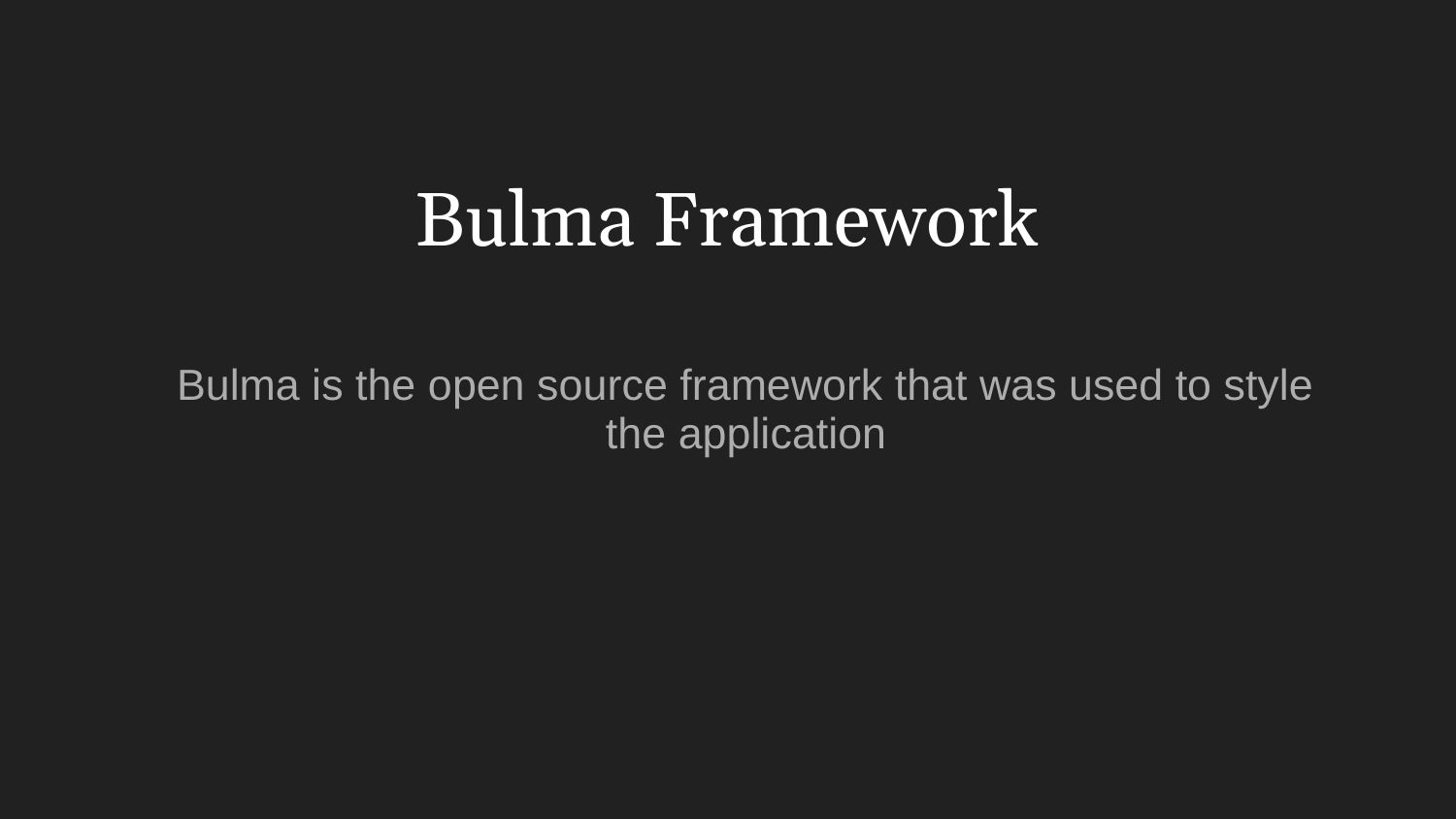

# Bulma Framework
Bulma is the open source framework that was used to style the application